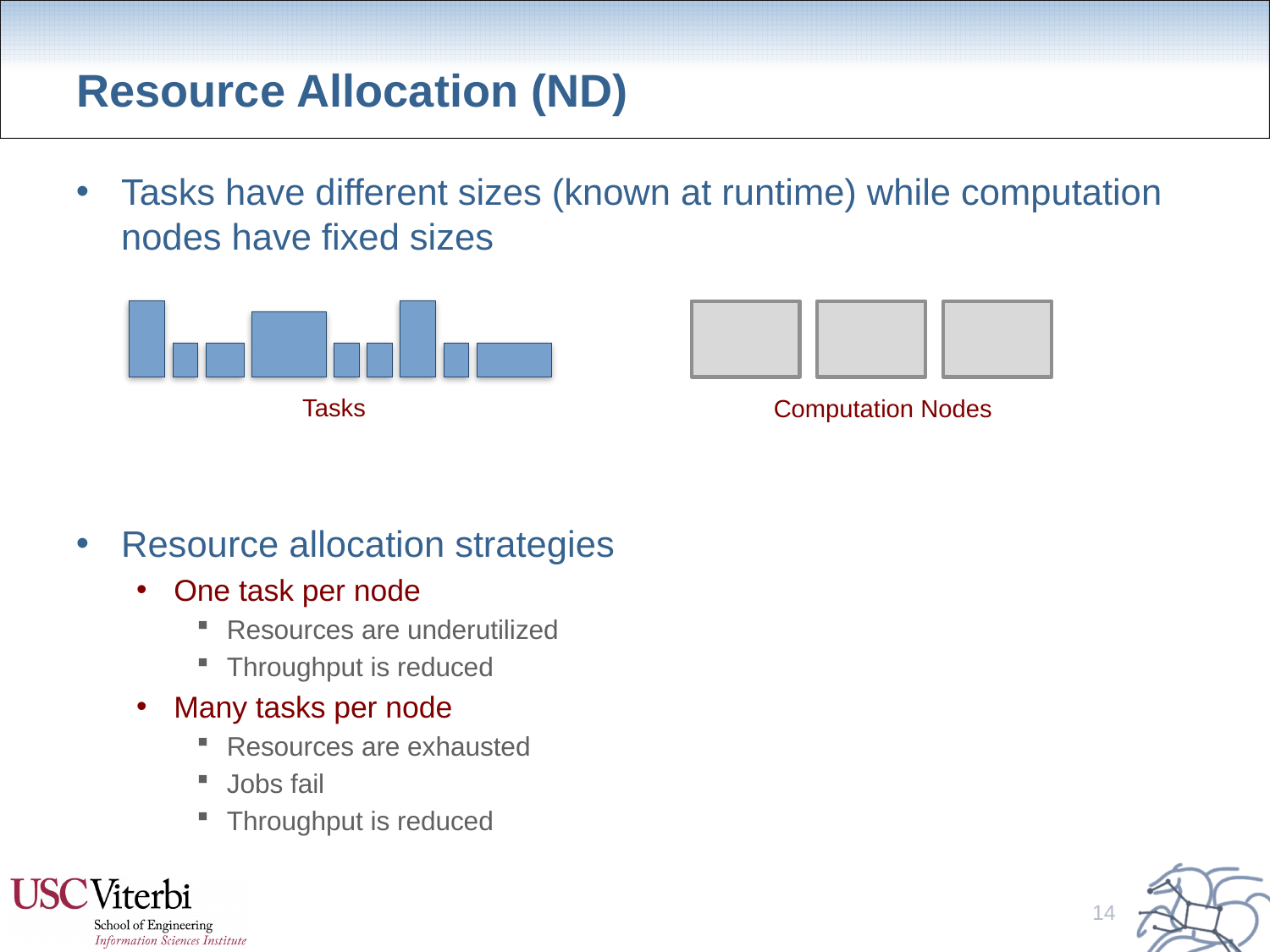

# Resource Allocation (ND)
Tasks have different sizes (known at runtime) while computation nodes have fixed sizes

Resource allocation strategies
One task per node
Resources are underutilized
Throughput is reduced
Many tasks per node
Resources are exhausted
Jobs fail
Throughput is reduced

Tasks
Computation Nodes
14